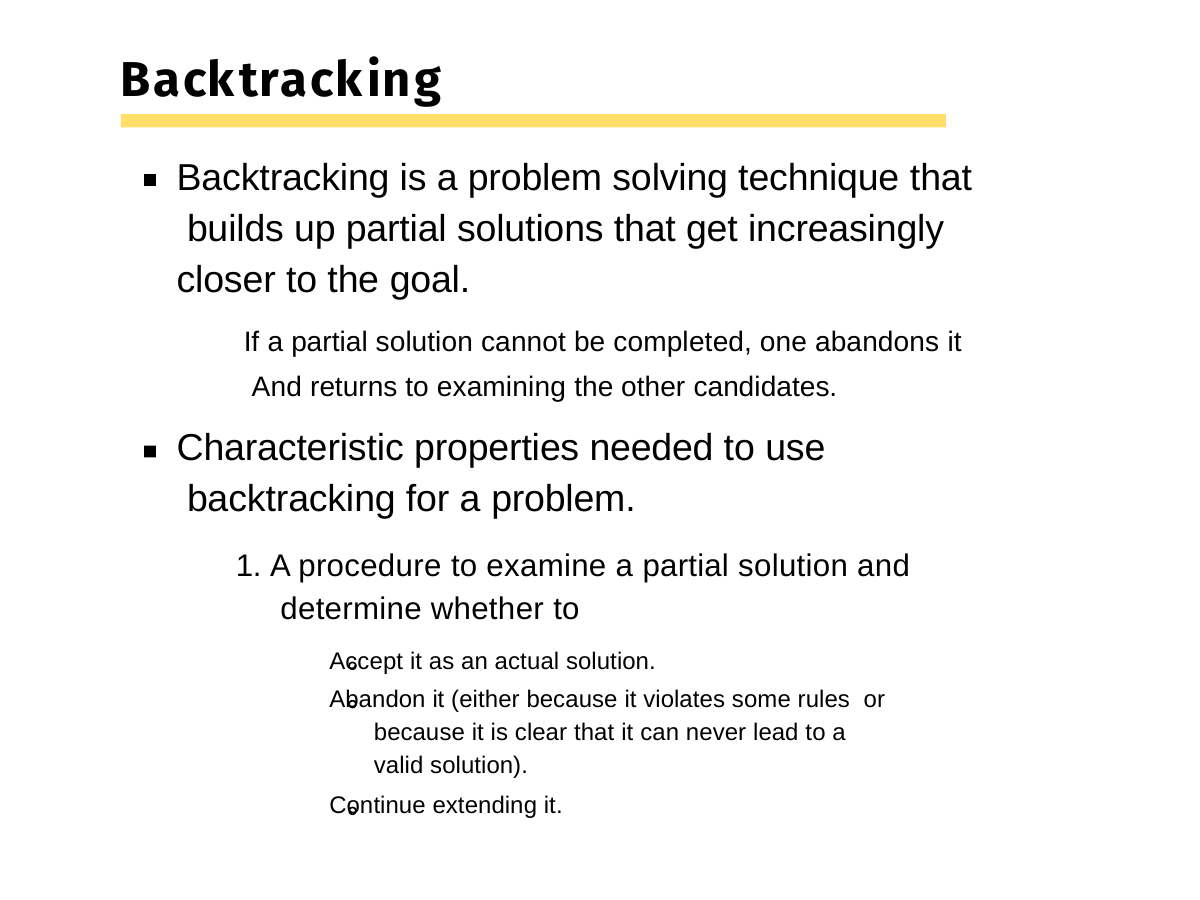

# Backtracking

Backtracking is a problem solving technique that  builds up partial solutions that get increasingly  closer to the goal.
If a partial solution cannot be completed, one abandons it  And returns to examining the other candidates.
Characteristic properties needed to use  backtracking for a problem.
1. A procedure to examine a partial solution and  determine whether to
Accept it as an actual solution.
Abandon it (either because it violates some rules  or because it is clear that it can never lead to a  valid solution).
Continue extending it.